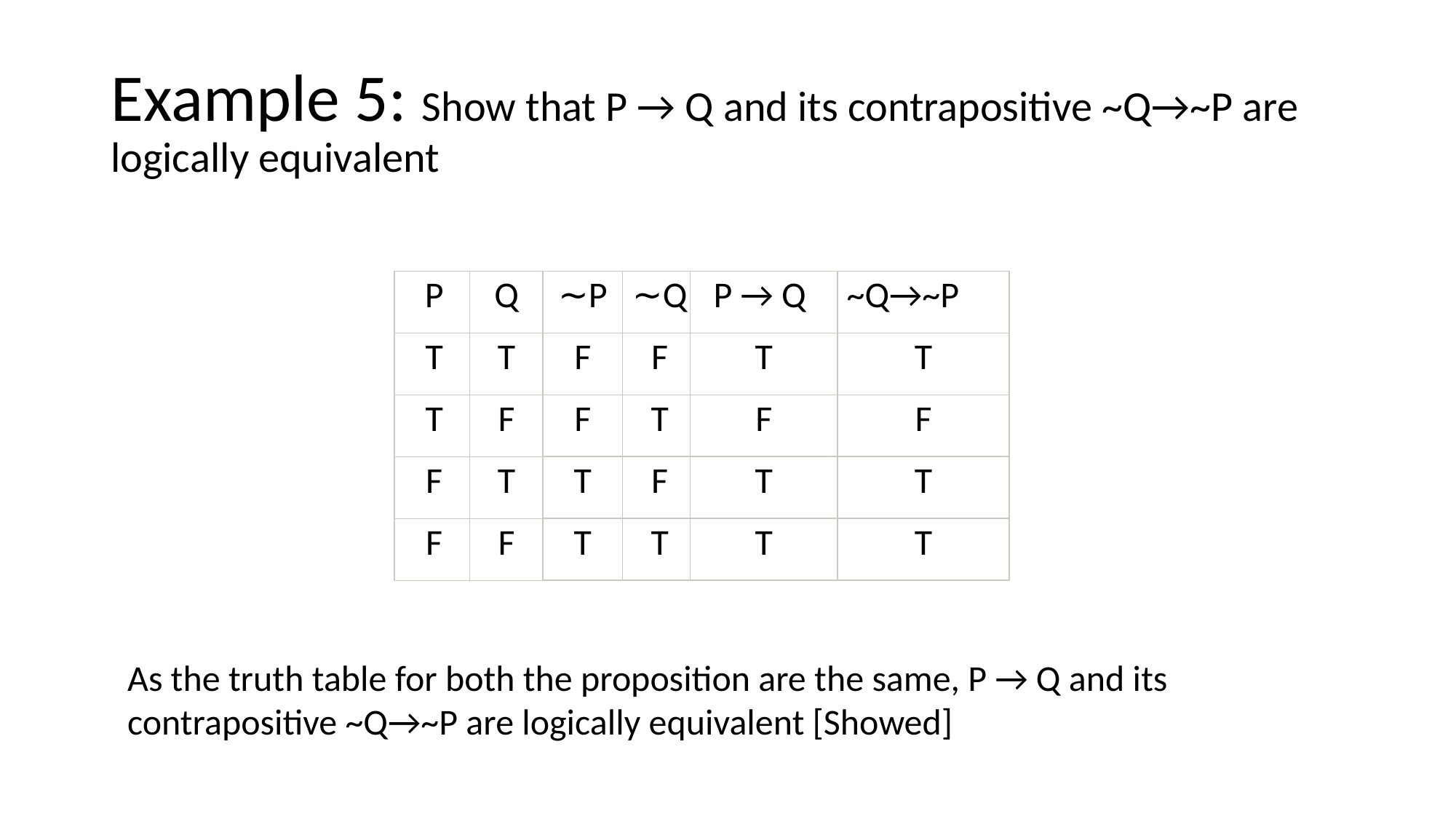

# Example 5: Show that P → Q and its contrapositive ~Q→~P are logically equivalent
| ∼P |
| --- |
| F |
| F |
| T |
| T |
| ∼Q |
| --- |
| F |
| T |
| F |
| T |
| P → Q |
| --- |
| T |
| F |
| T |
| T |
| ~Q→~P |
| --- |
| T |
| F |
| T |
| T |
| P |
| --- |
| T |
| T |
| F |
| F |
| Q |
| --- |
| T |
| F |
| T |
| F |
As the truth table for both the proposition are the same, P → Q and its contrapositive ~Q→~P are logically equivalent [Showed]